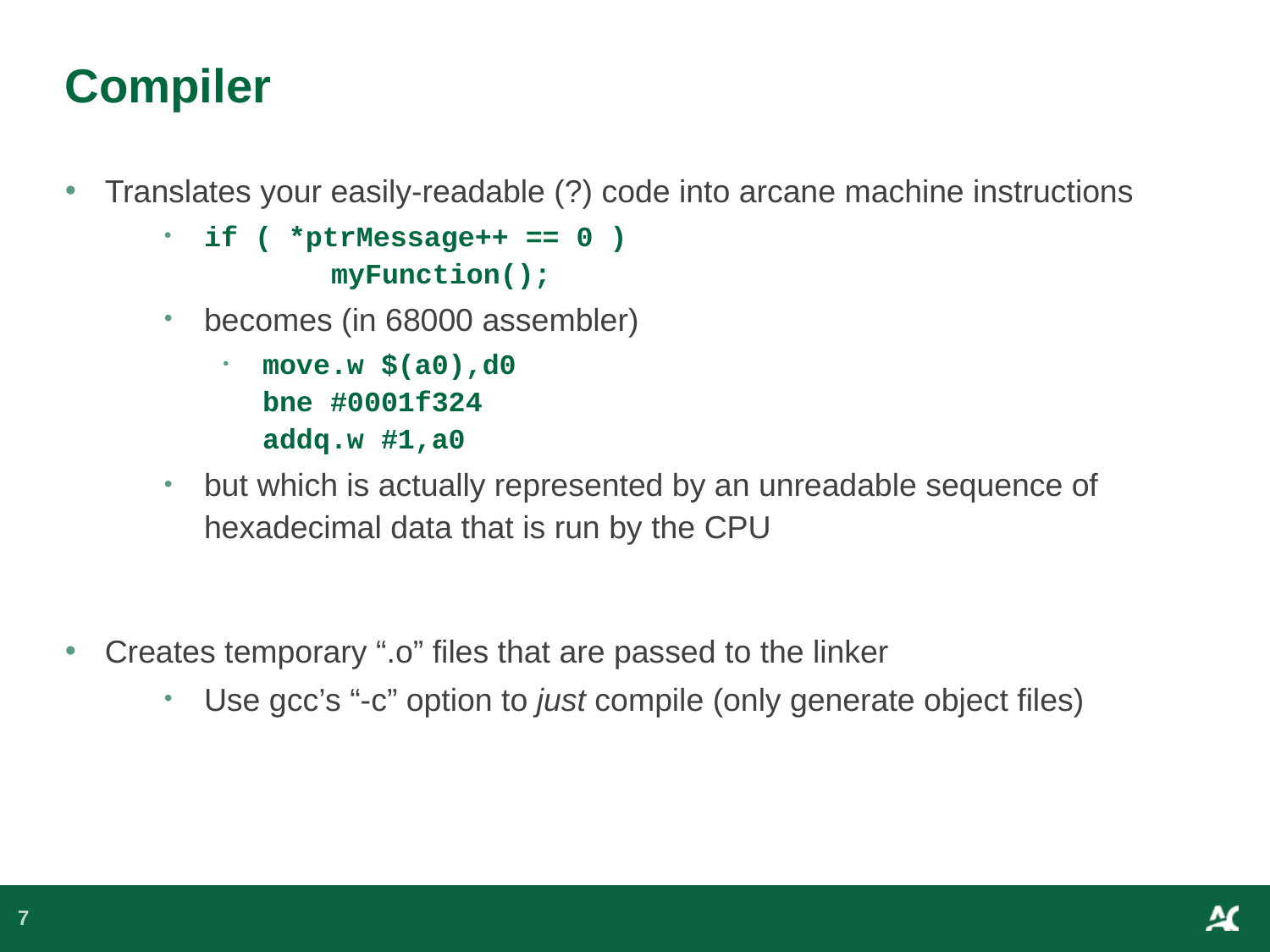

# Compiler
Translates your easily-readable (?) code into arcane machine instructions
if ( *ptrMessage++ == 0 )
	myFunction();
becomes (in 68000 assembler)
move.w $(a0),d0
bne #0001f324
addq.w #1,a0
but which is actually represented by an unreadable sequence of hexadecimal data that is run by the CPU

Creates temporary “.o” files that are passed to the linker
Use gcc’s “-c” option to just compile (only generate object files)
7